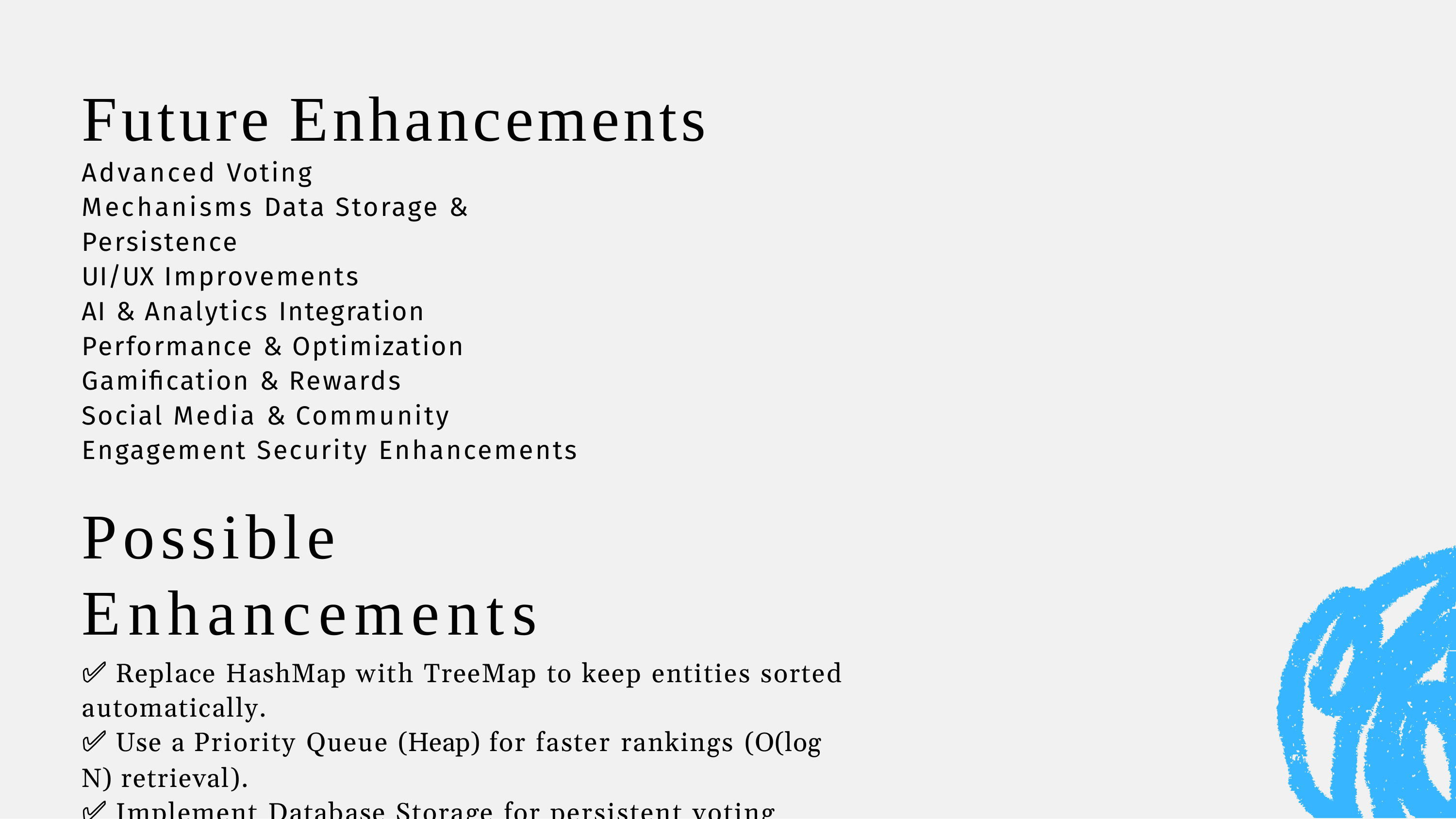

# Future Enhancements
Advanced Voting Mechanisms Data Storage & Persistence
UI/UX Improvements
AI & Analytics Integration
Performance & Optimization Gamification & Rewards
Social Media & Community Engagement Security Enhancements
Possible Enhancements
✅ Replace HashMap with TreeMap to keep entities sorted automatically.
✅ Use a Priority Queue (Heap) for faster rankings (O(log N) retrieval).
✅ Implement Database Storage for persistent voting records.